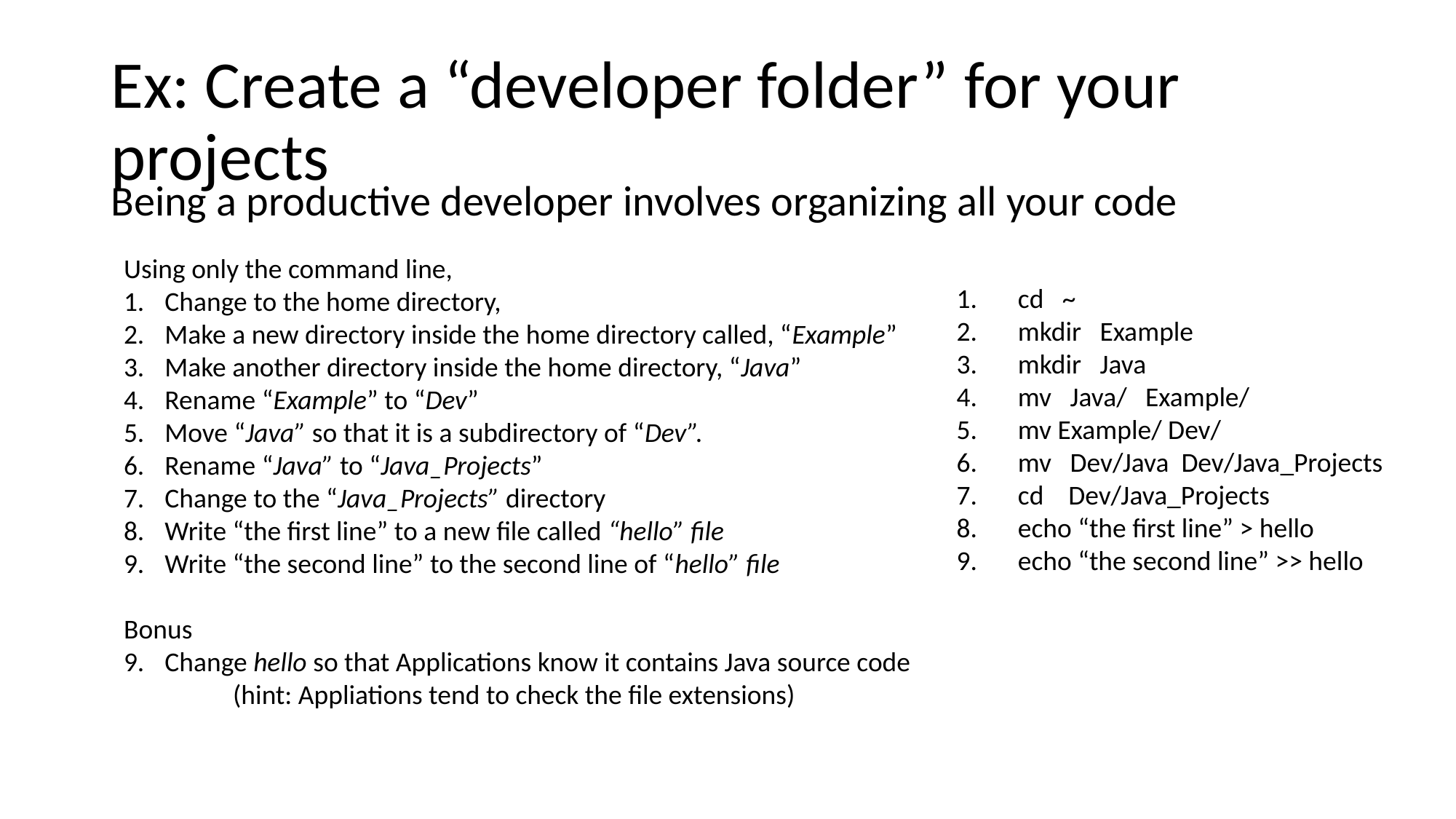

# Ex: Create a “developer folder” for your projects
Being a productive developer involves organizing all your code
Using only the command line,
Change to the home directory,
Make a new directory inside the home directory called, “Example”
Make another directory inside the home directory, “Java”
Rename “Example” to “Dev”
Move “Java” so that it is a subdirectory of “Dev”.
Rename “Java” to “Java_Projects”
Change to the “Java_Projects” directory
Write “the first line” to a new file called “hello” file
Write “the second line” to the second line of “hello” file

Bonus
Change hello so that Applications know it contains Java source code
	(hint: Appliations tend to check the file extensions)
cd   ~
mkdir   Example
mkdir   Java
mv   Java/   Example/
mv Example/ Dev/
mv   Dev/Java  Dev/Java_Projects
cd    Dev/Java_Projects
echo “the first line” > hello
echo “the second line” >> hello